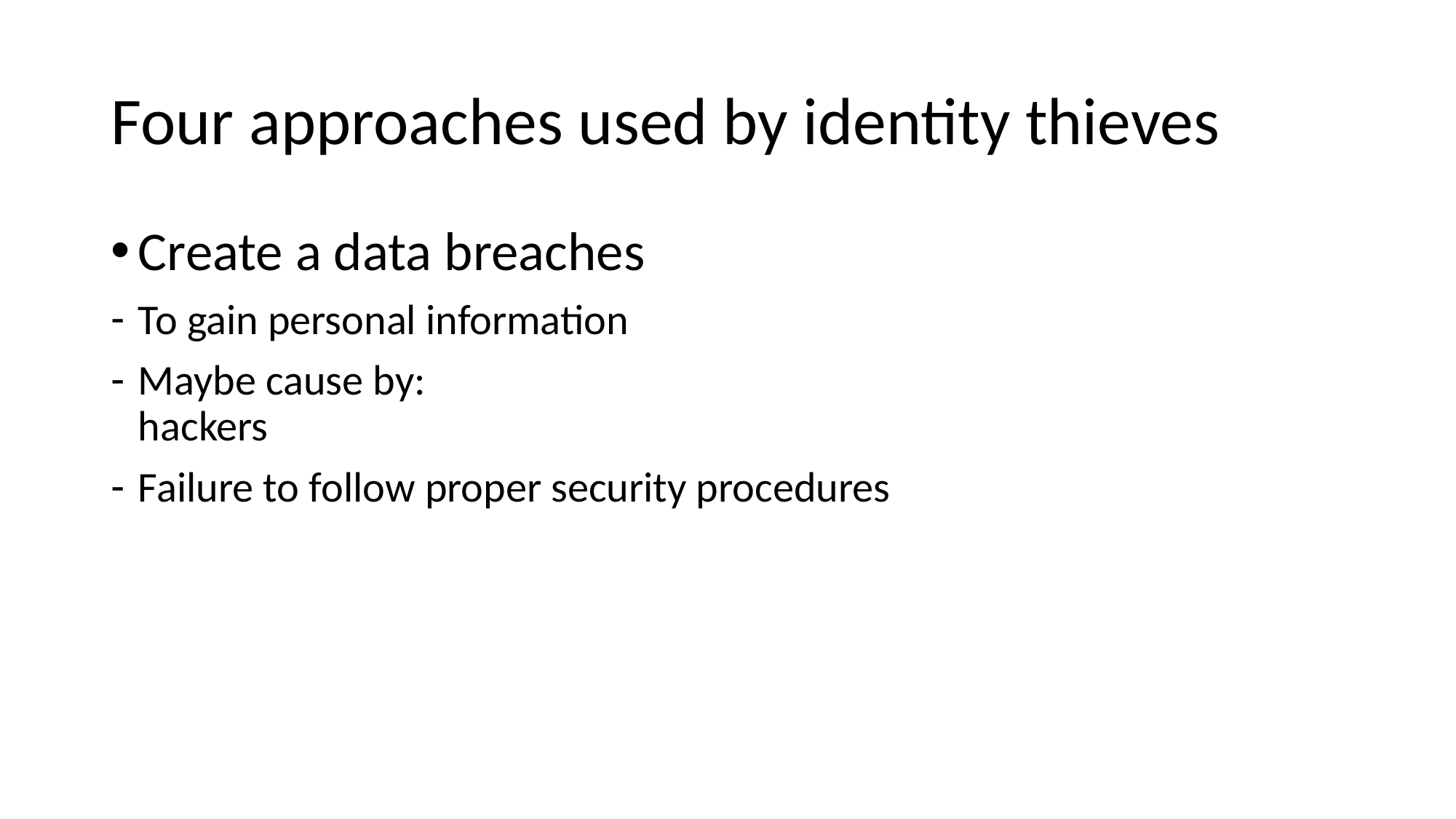

# Four approaches used by identity thieves
Create a data breaches
To gain personal information
Maybe cause by:
hackers
Failure to follow proper security procedures